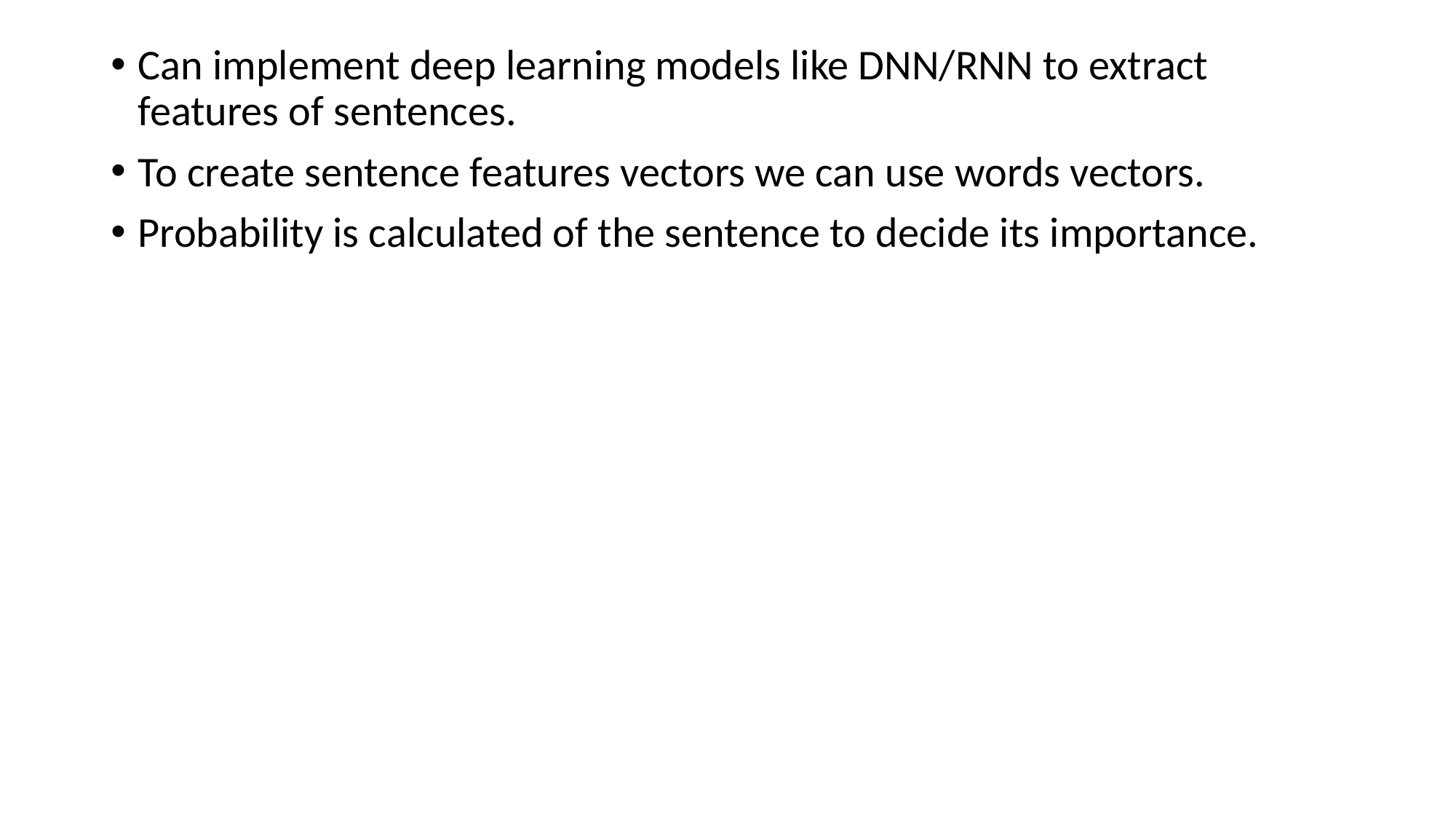

Can implement deep learning models like DNN/RNN to extract features of sentences.
To create sentence features vectors we can use words vectors.
Probability is calculated of the sentence to decide its importance.